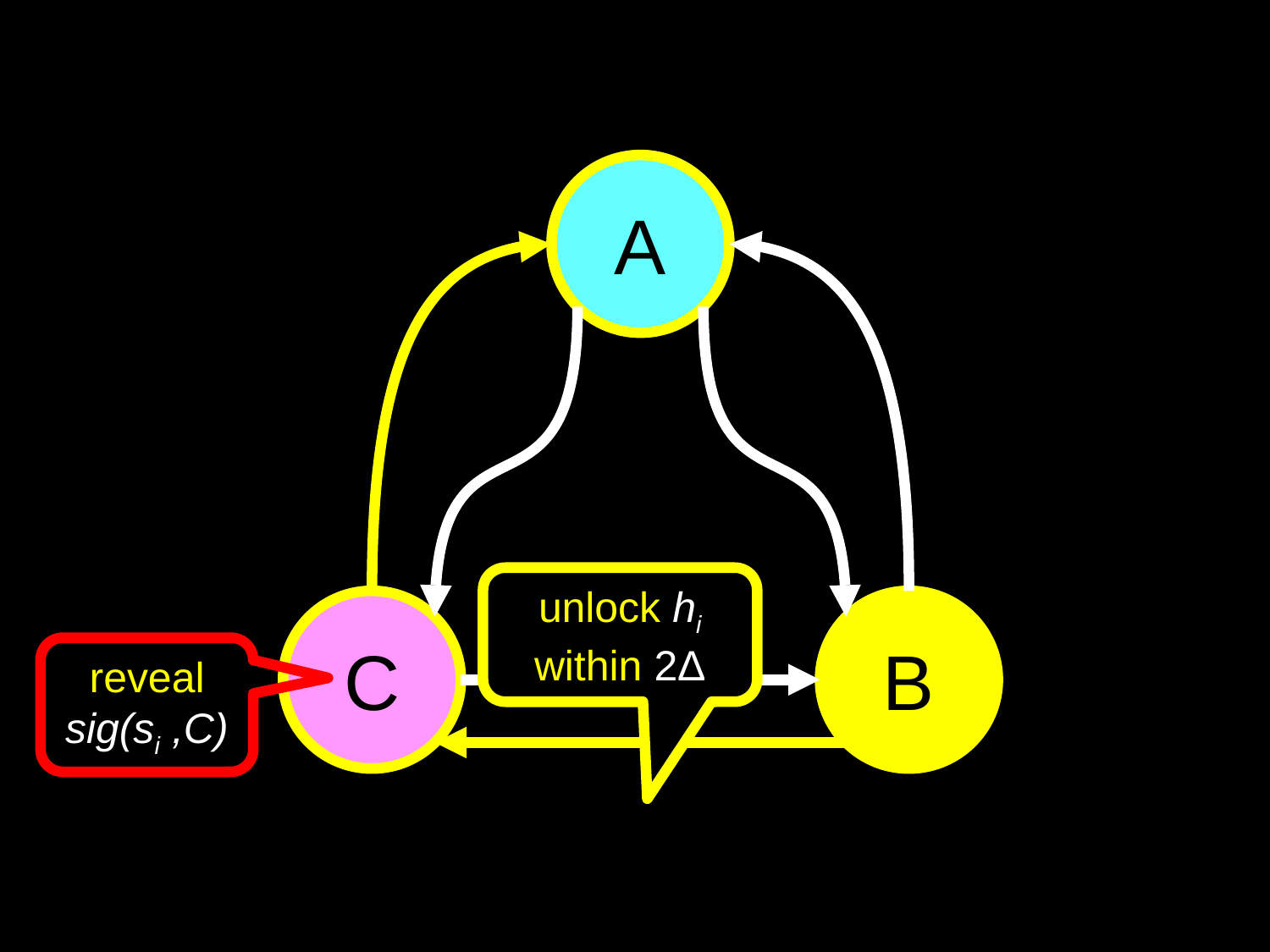

A
unlock hi within 2Δ
C
B
reveal sig(si ,C)